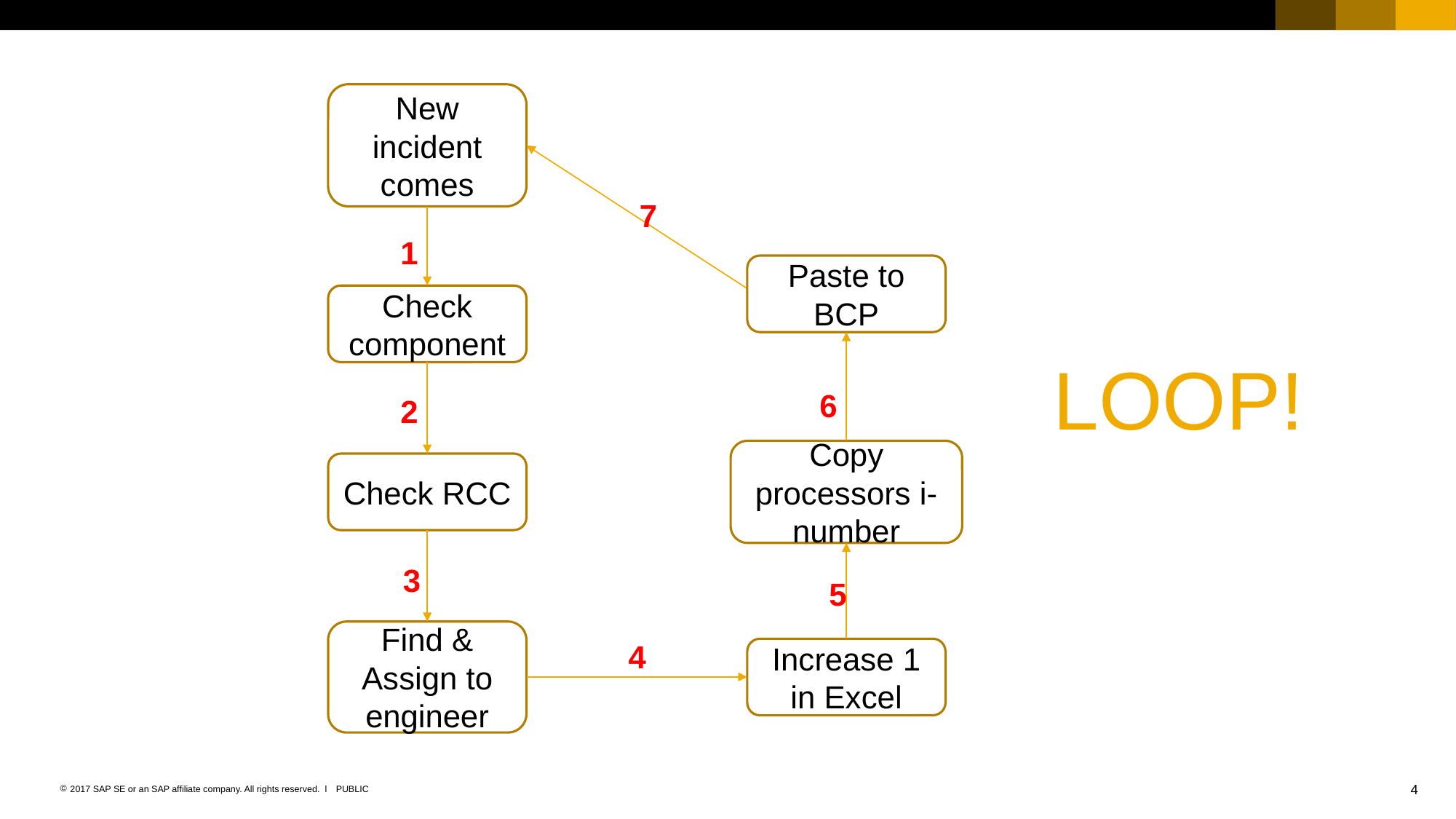

New incident comes
7
1
Check component
Paste to BCP
6
LOOP!
2
Check RCC
Copy processors i-number
5
3
Find & Assign to engineer
4
Increase 1 in Excel